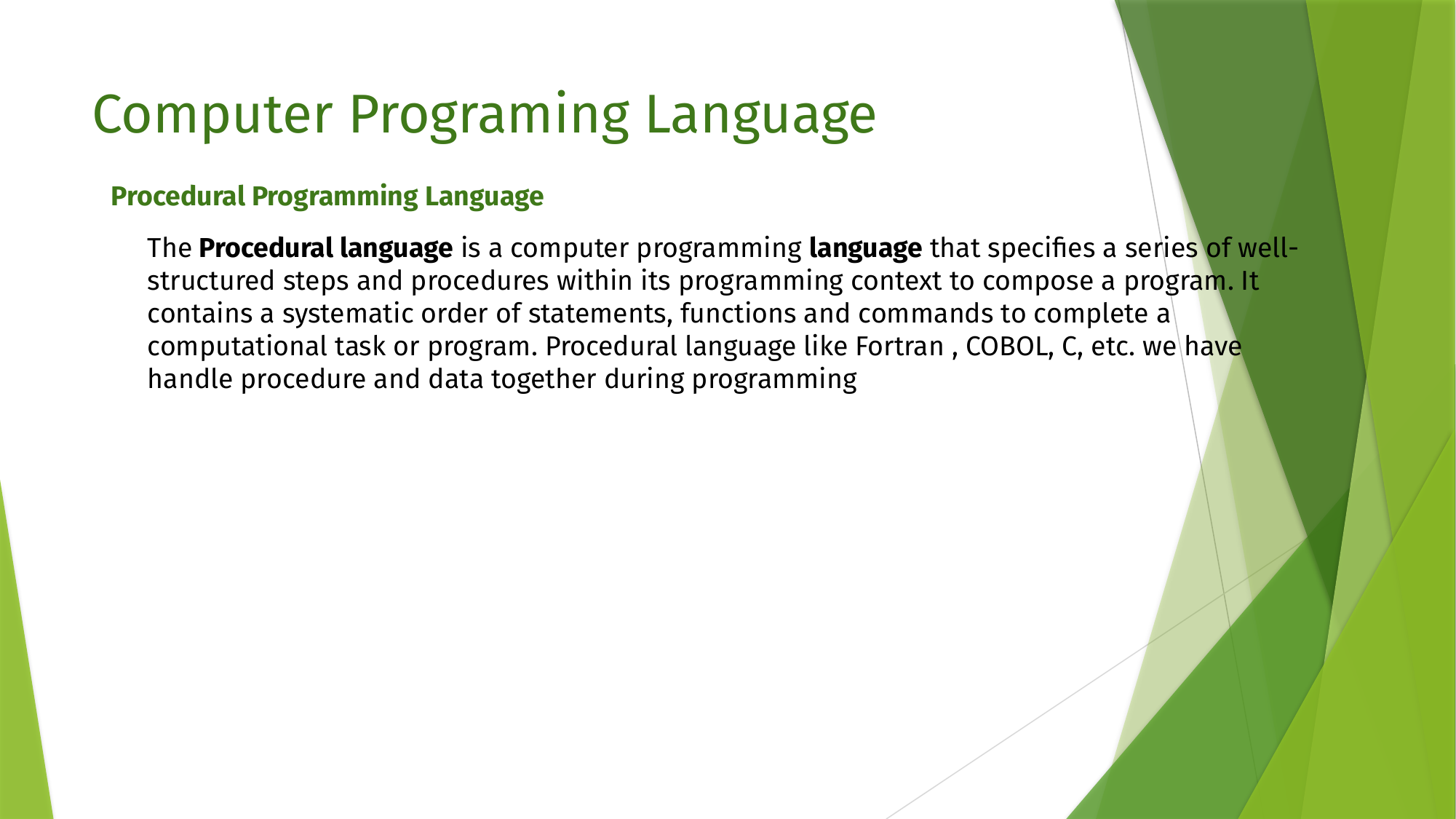

# Computer Programing Language
Procedural Programming Language
The Procedural language is a computer programming language that specifies a series of well-structured steps and procedures within its programming context to compose a program. It contains a systematic order of statements, functions and commands to complete a computational task or program. Procedural language like Fortran , COBOL, C, etc. we have handle procedure and data together during programming